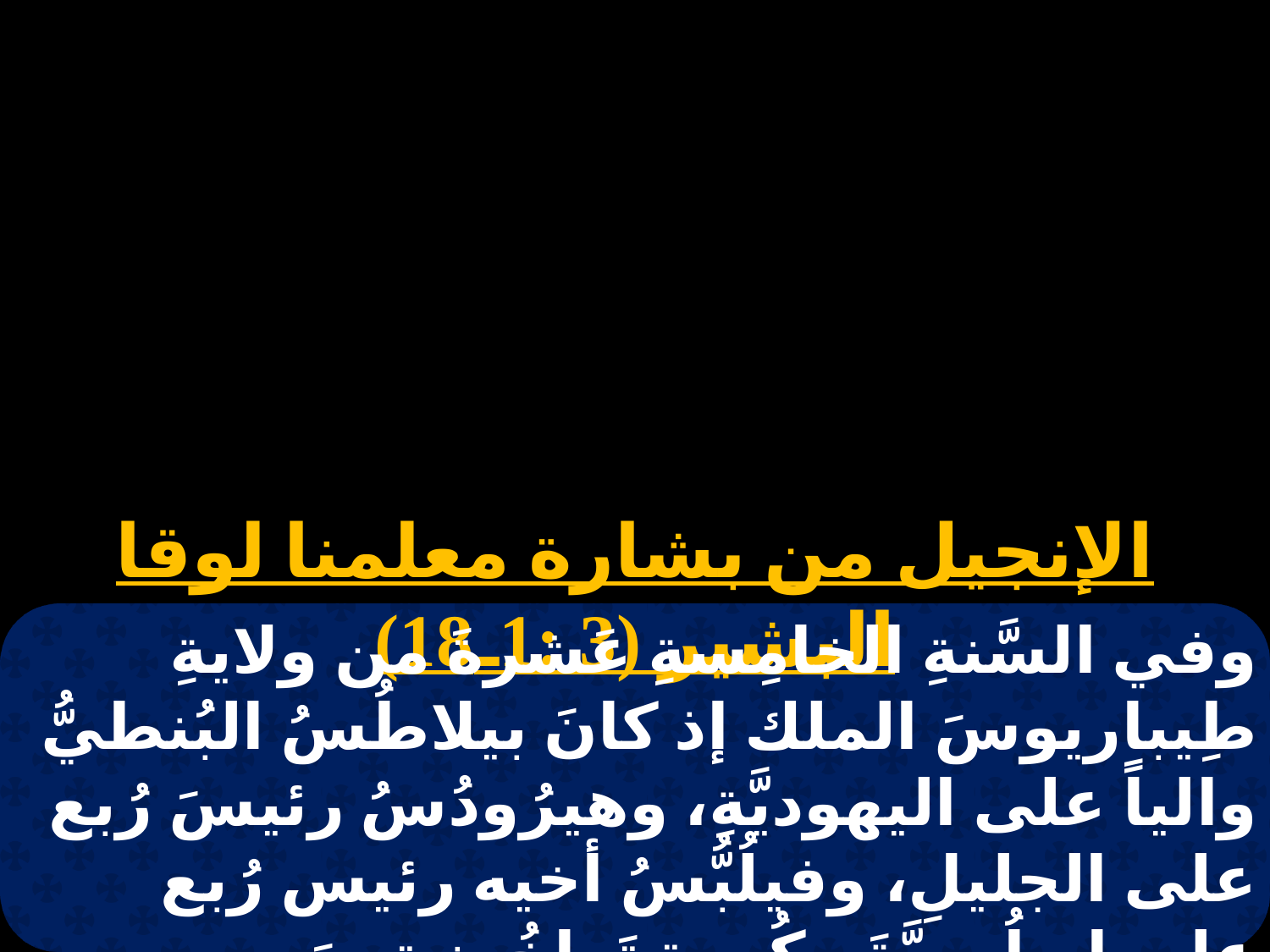

الإنجيل من بشارة معلمنا لوقا البشير (3 :1ـ18)
وفي السَّنةِ الخامِسةِ عَشرةَ من ولايةِ طِيباريوسَ الملك إذ كانَ بيلاطُسُ البُنطيُّ والياً على اليهوديَّةِ، وهيرُودُسُ رئيسَ رُبع على الجليلِ، وفيلُبُّسُ أخيه رئيس رُبع على إيطُوريَّةَ وكُورة تَراخُونيتسَ، وليسانيوسُ رئيسَ رُبع على آبيلينيَّة، في أيَّام